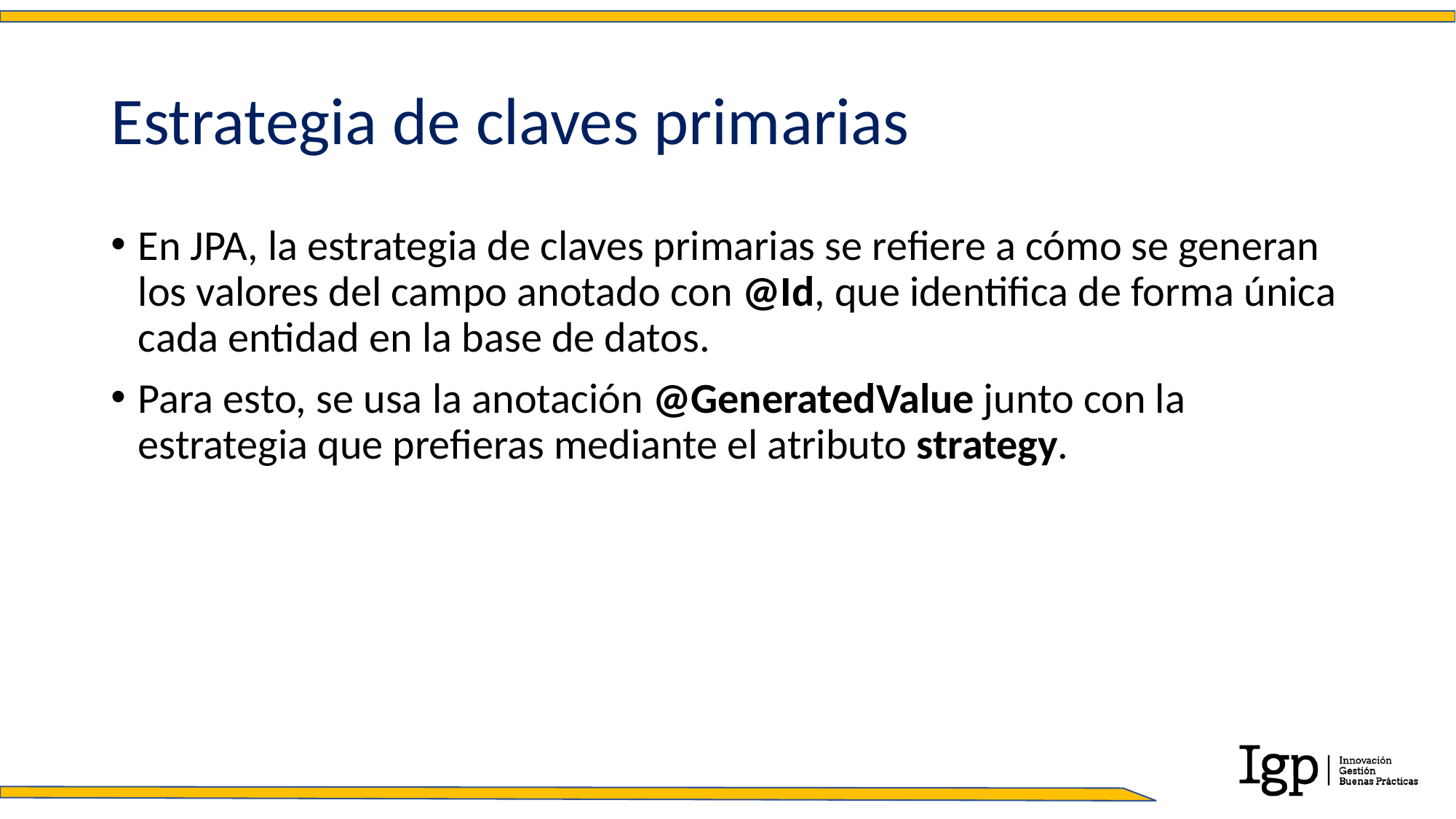

# Estrategia de claves primarias
En JPA, la estrategia de claves primarias se refiere a cómo se generan los valores del campo anotado con @Id, que identifica de forma única cada entidad en la base de datos.
Para esto, se usa la anotación @GeneratedValue junto con la estrategia que prefieras mediante el atributo strategy.